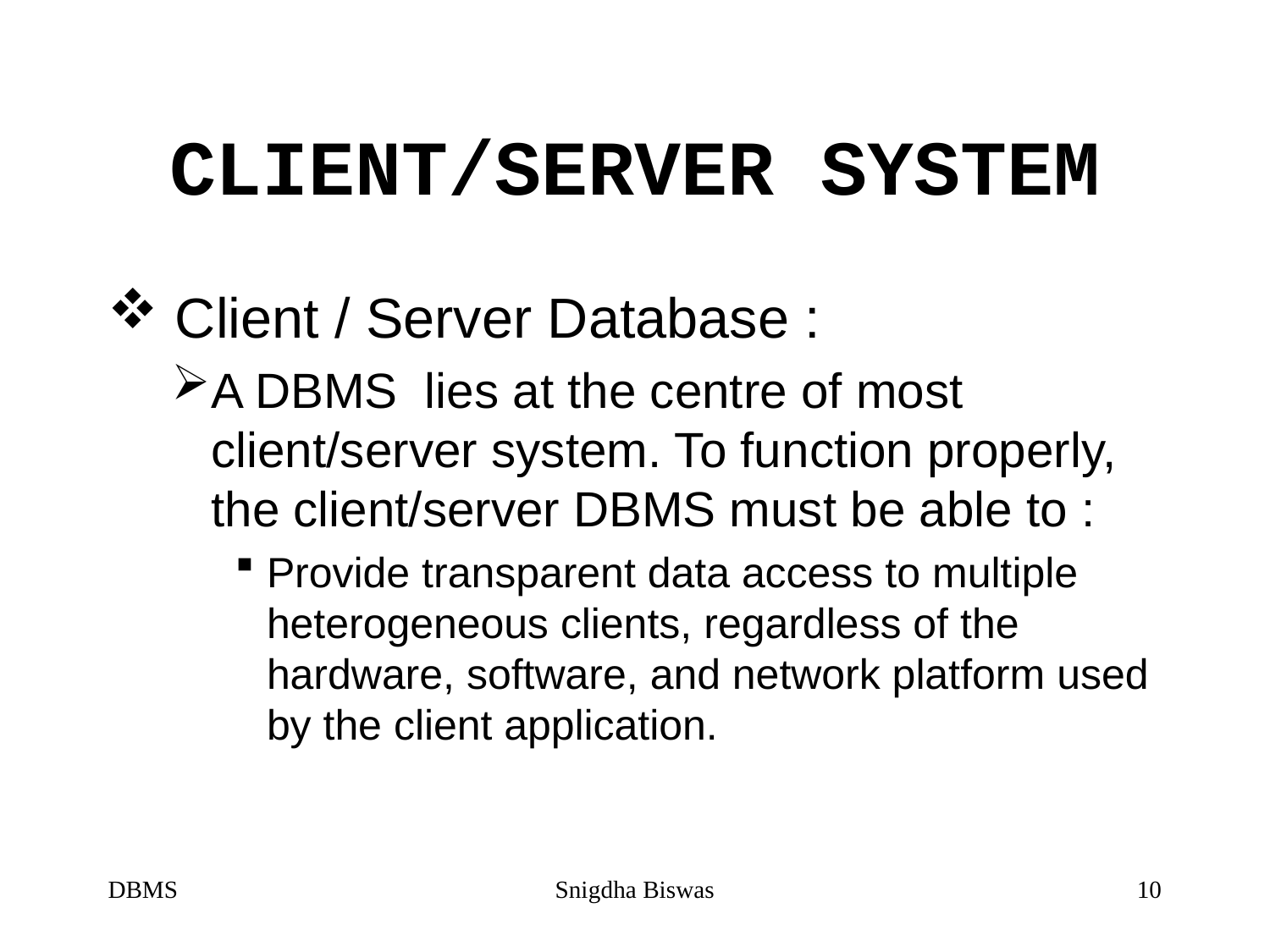

# CLIENT/SERVER SYSTEM
 Client / Server Database :
A DBMS  lies at the centre of most client/server system. To function properly, the client/server DBMS must be able to :
Provide transparent data access to multiple heterogeneous clients, regardless of the hardware, software, and network platform used by the client application.
DBMS
Snigdha Biswas
10